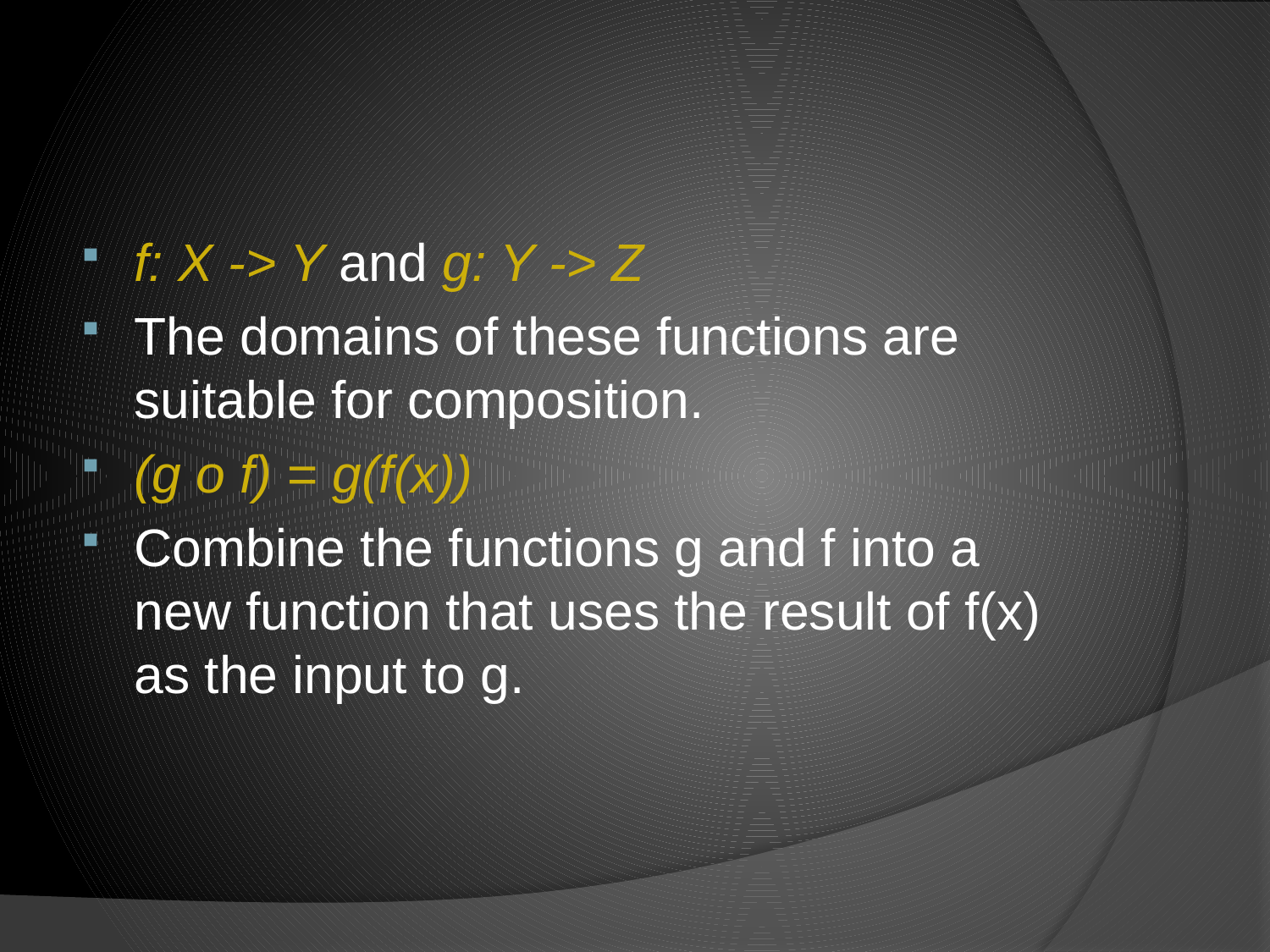

#
f: X -> Y and g: Y -> Z
The domains of these functions are suitable for composition.
(g o f) = g(f(x))
Combine the functions g and f into a new function that uses the result of f(x) as the input to g.